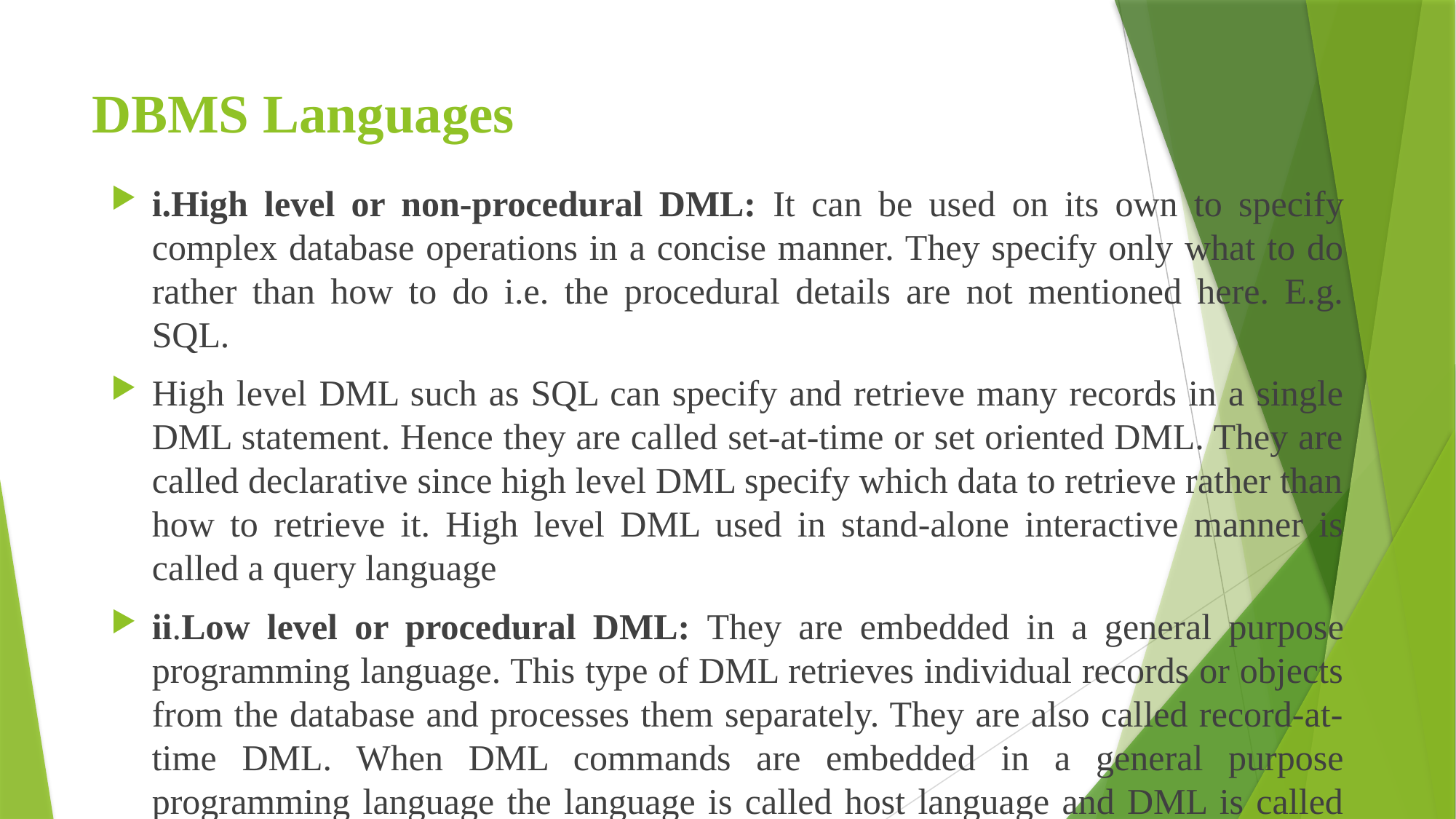

# DBMS Languages
i.High level or non-procedural DML: It can be used on its own to specify complex database operations in a concise manner. They specify only what to do rather than how to do i.e. the procedural details are not mentioned here. E.g. SQL.
High level DML such as SQL can specify and retrieve many records in a single DML statement. Hence they are called set-at-time or set oriented DML. They are called declarative since high level DML specify which data to retrieve rather than how to retrieve it. High level DML used in stand-alone interactive manner is called a query language
ii.Low level or procedural DML: They are embedded in a general purpose programming language. This type of DML retrieves individual records or objects from the database and processes them separately. They are also called record-at-time DML. When DML commands are embedded in a general purpose programming language the language is called host language and DML is called data sub language